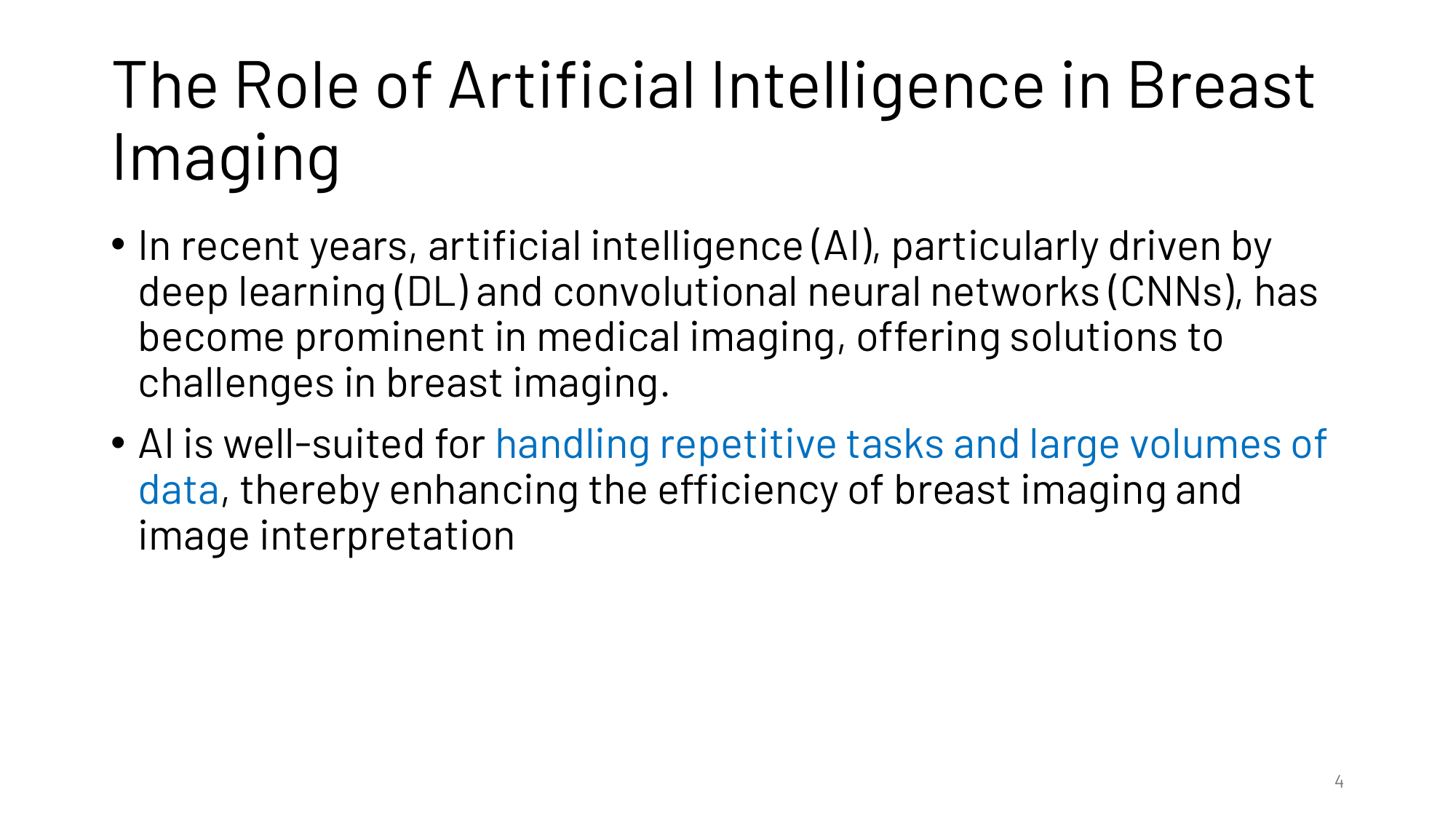

# The Role of Artificial Intelligence in Breast Imaging
In recent years, artificial intelligence (AI), particularly driven by deep learning (DL) and convolutional neural networks (CNNs), has become prominent in medical imaging, offering solutions to challenges in breast imaging.
AI is well-suited for handling repetitive tasks and large volumes of data, thereby enhancing the efficiency of breast imaging and image interpretation
4